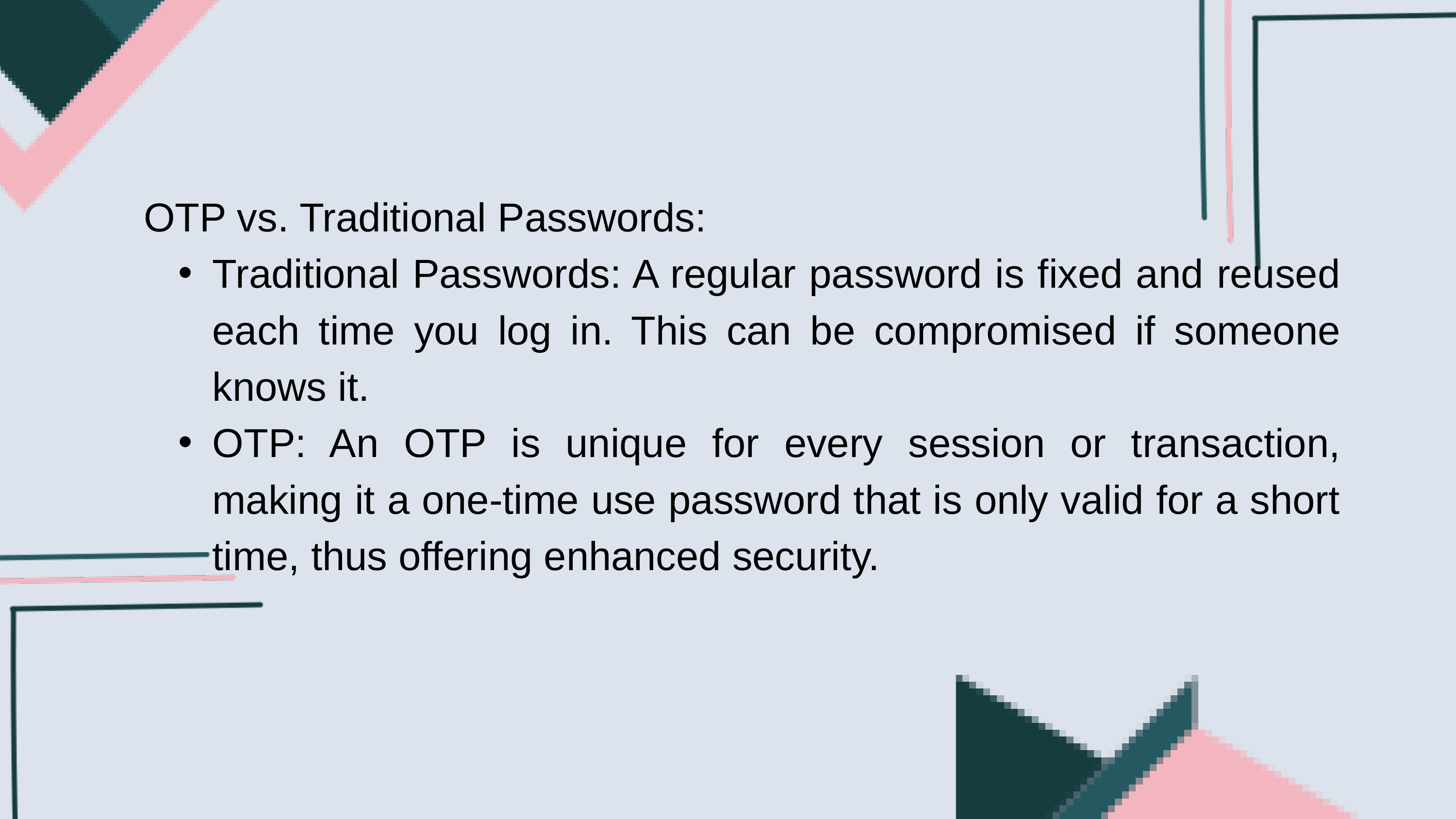

OTP vs. Traditional Passwords:
Traditional Passwords: A regular password is fixed and reused each time you log in. This can be compromised if someone knows it.
OTP: An OTP is unique for every session or transaction, making it a one-time use password that is only valid for a short time, thus offering enhanced security.